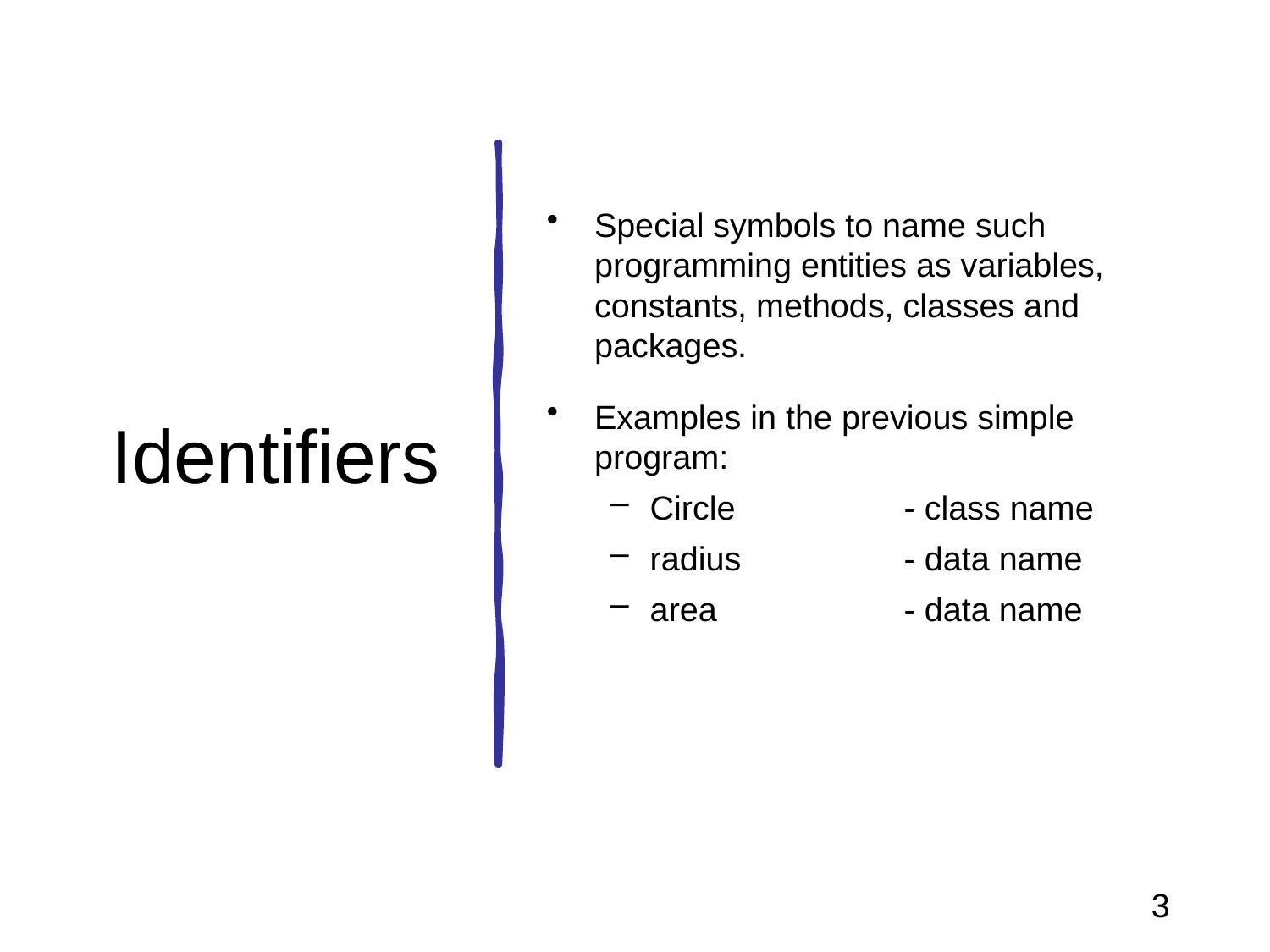

# Identifiers
Special symbols to name such programming entities as variables, constants, methods, classes and packages.
Examples in the previous simple program:
Circle		- class name
radius		- data name
area		- data name

3